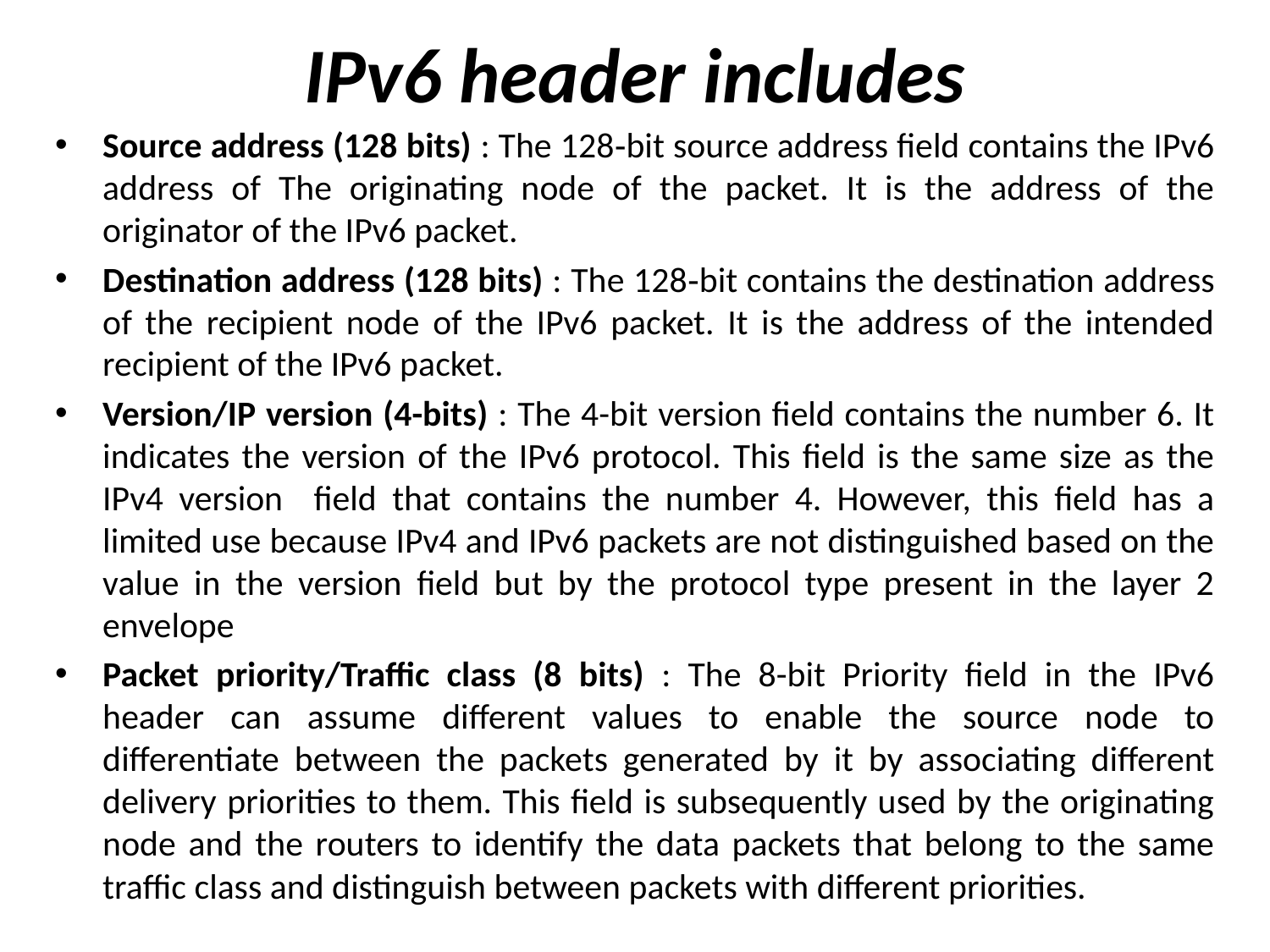

# IPv6 header includes
Source address (128 bits) : The 128‐bit source address field contains the IPv6 address of The originating node of the packet. It is the address of the originator of the IPv6 packet.
Destination address (128 bits) : The 128‐bit contains the destination address of the recipient node of the IPv6 packet. It is the address of the intended recipient of the IPv6 packet.
Version/IP version (4-bits) : The 4-bit version field contains the number 6. It indicates the version of the IPv6 protocol. This field is the same size as the IPv4 version  field that contains the number 4. However, this field has a limited use because IPv4 and IPv6 packets are not distinguished based on the value in the version field but by the protocol type present in the layer 2 envelope
Packet priority/Traffic class (8 bits) : The 8-bit Priority field in the IPv6 header can assume different values to enable the source node to differentiate between the packets generated by it by associating different delivery priorities to them. This field is subsequently used by the originating node and the routers to identify the data packets that belong to the same traffic class and distinguish between packets with different priorities.